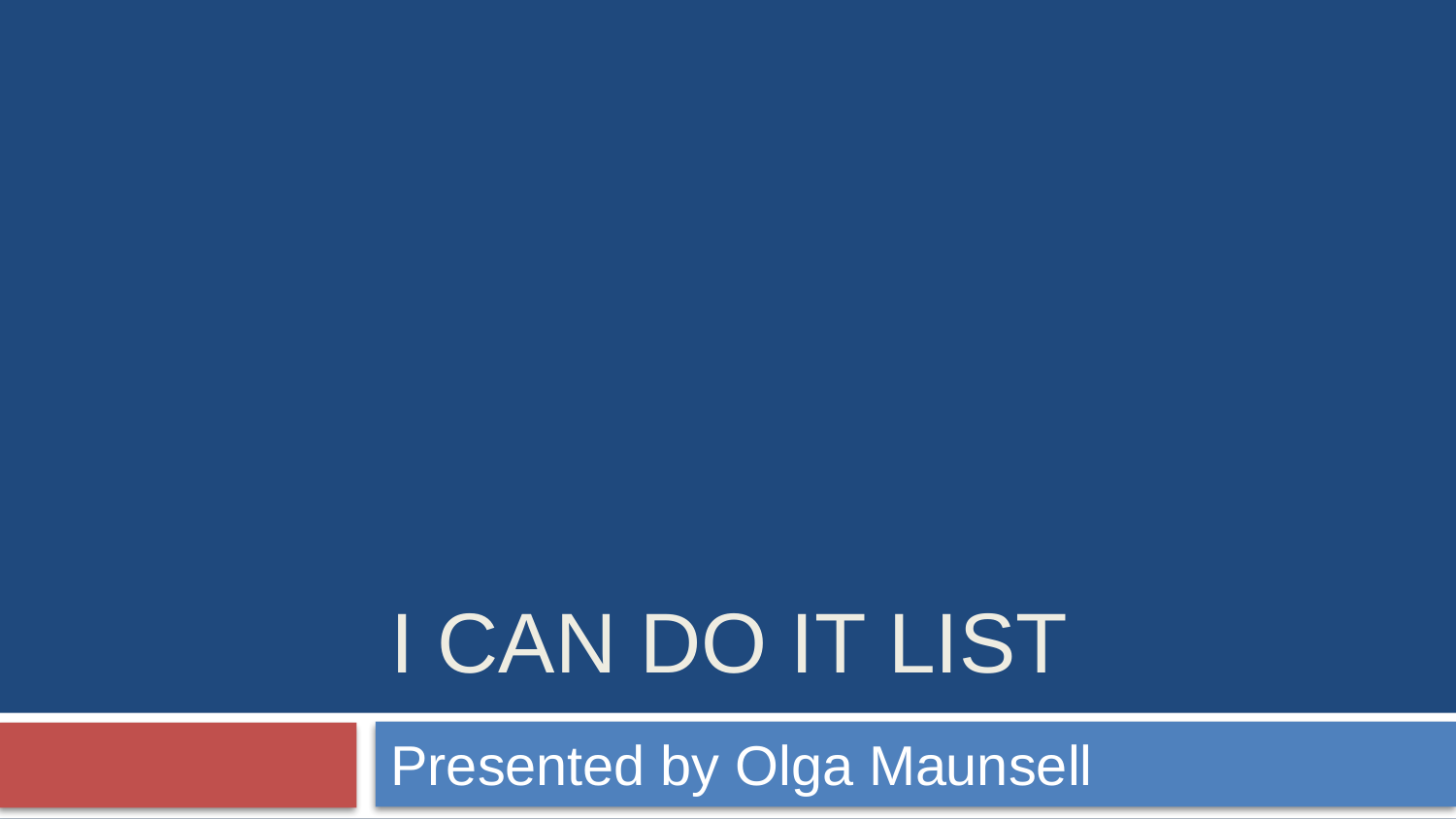

# I can do it list

Presented by Olga Maunsell